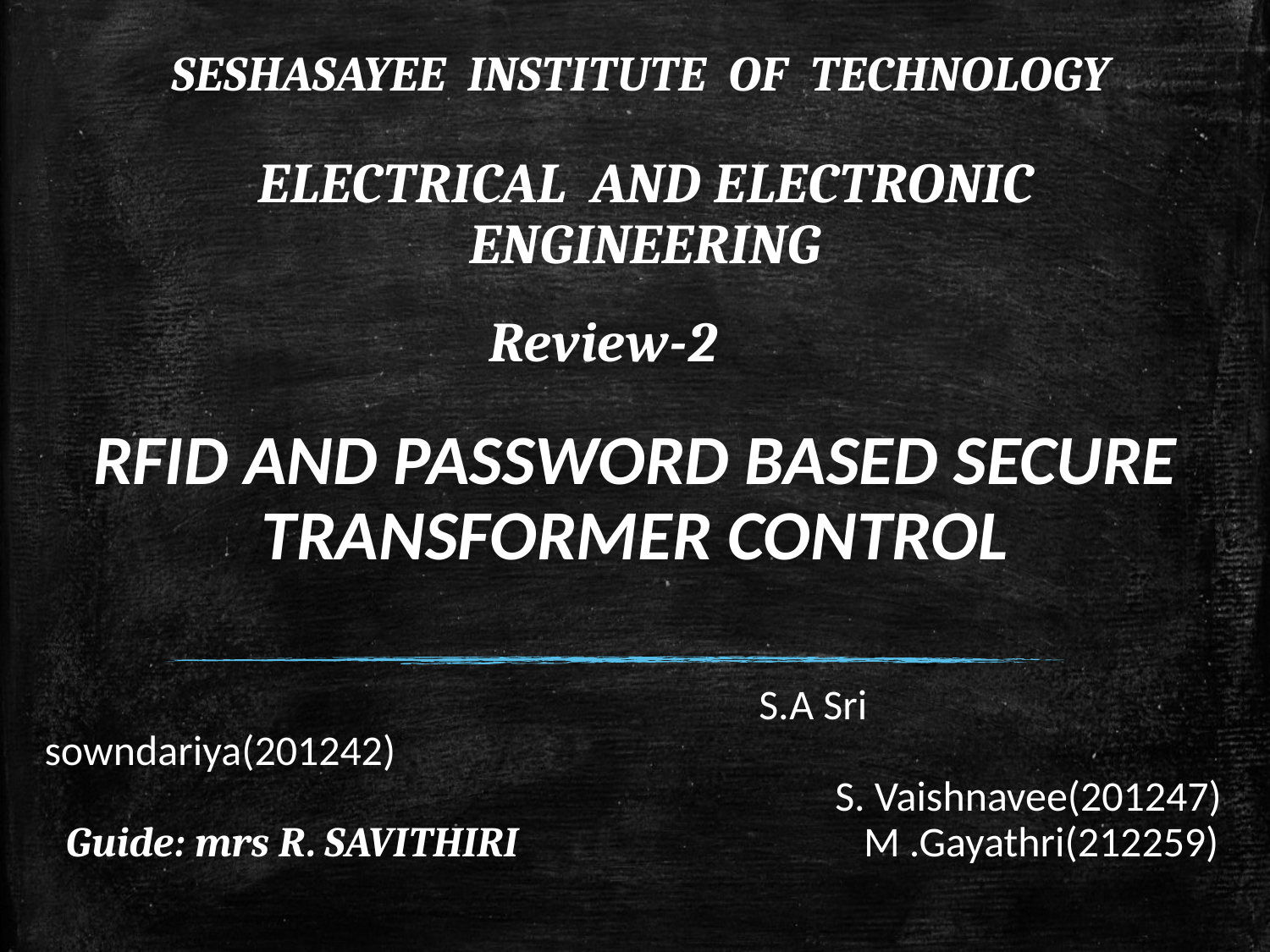

SESHASAYEE  INSTITUTE  OF  TECHNOLOGY
ELECTRICAL  AND ELECTRONIC ENGINEERING
Review-2
# RFID AND PASSWORD BASED SECURE TRANSFORMER CONTROL
                                                                           S.A Sri sowndariya(201242)
                                                                                   S. Vaishnavee(201247)
                                                                                      M .Gayathri(212259)
Guide: mrs R. SAVITHIRI